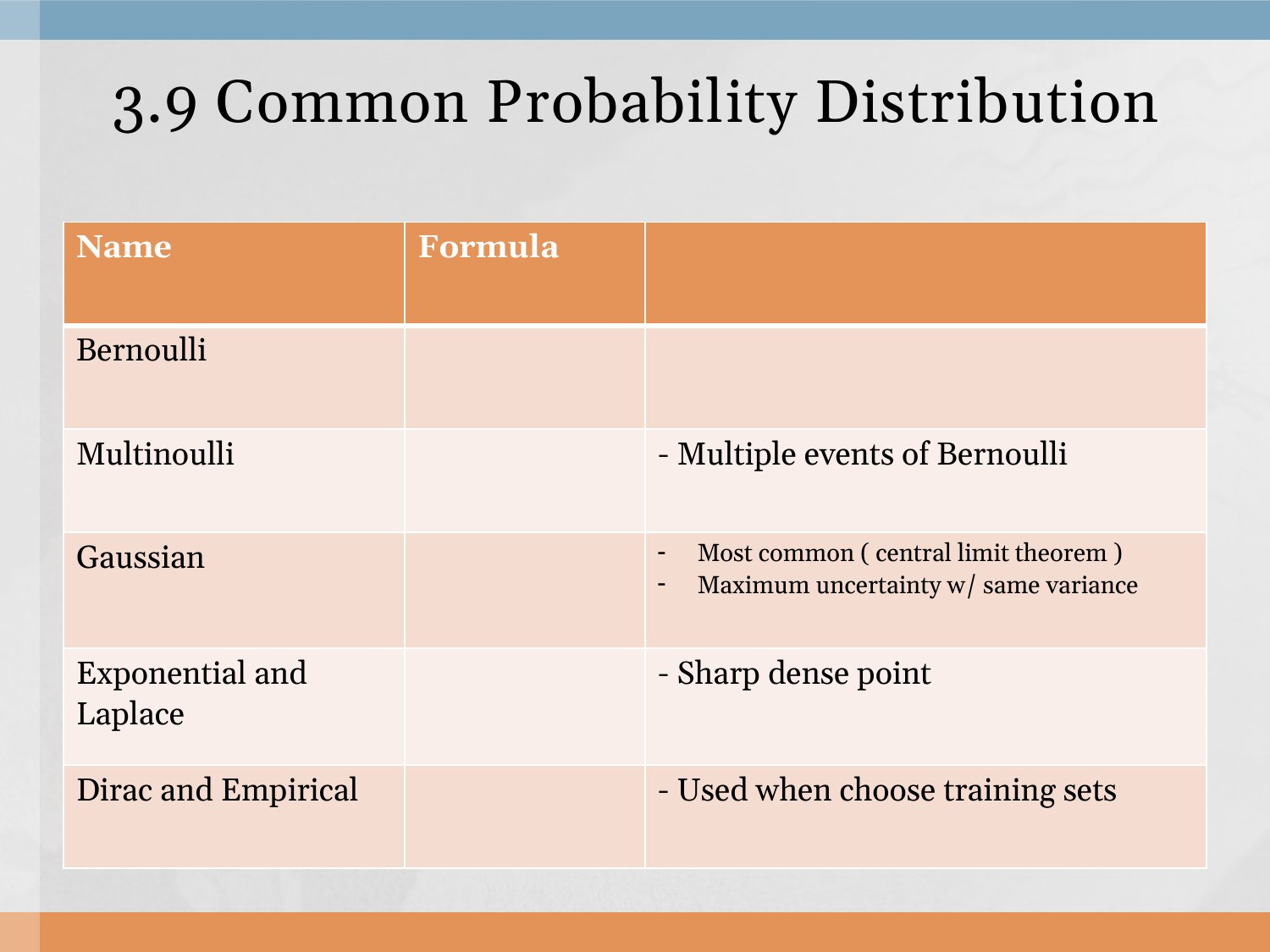

# 3.9 Common Probability Distribution
| Name | Formula |  |
| --- | --- | --- |
| Bernoulli |  |  |
| Multinoulli |  | - Multiple events of Bernoulli |
| Gaussian |  | Most common ( central limit theorem ) Maximum uncertainty w/ same variance |
| Exponential and Laplace |  | - Sharp dense point |
| Dirac and Empirical |  | - Used when choose training sets |